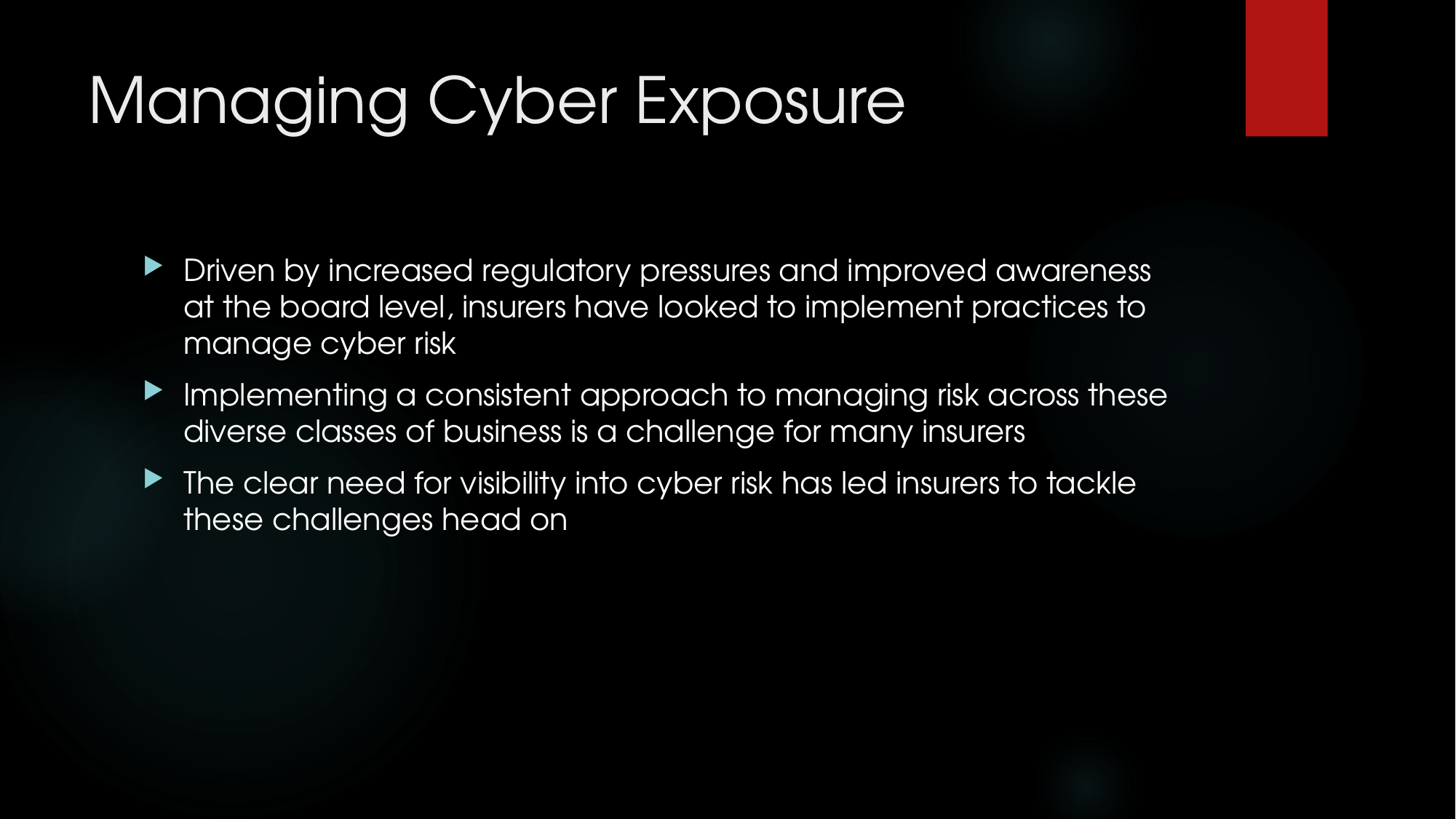

# Managing Cyber Exposure
Driven by increased regulatory pressures and improved awareness at the board level, insurers have looked to implement practices to manage cyber risk
Implementing a consistent approach to managing risk across these diverse classes of business is a challenge for many insurers
The clear need for visibility into cyber risk has led insurers to tackle these challenges head on